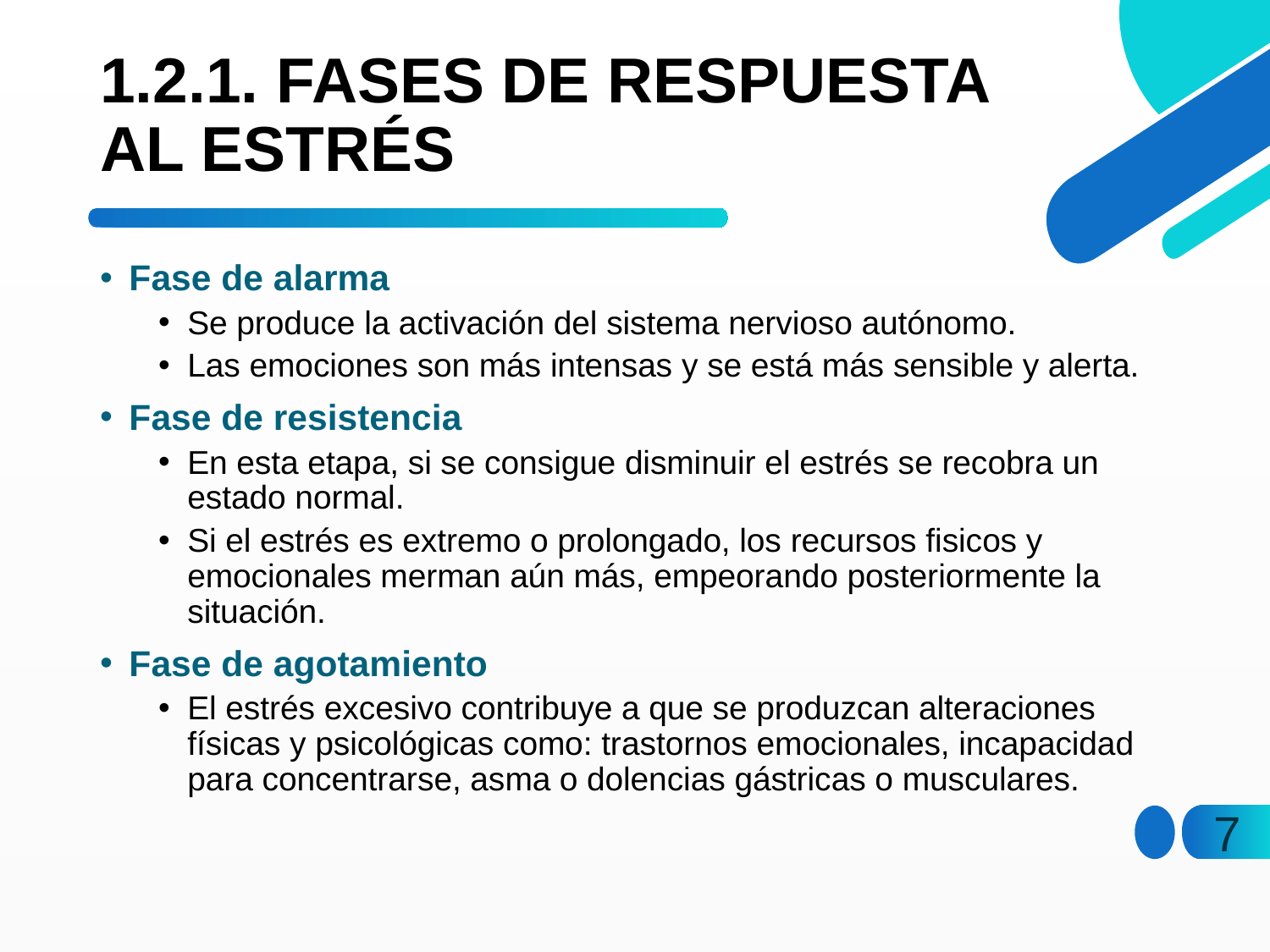

# 1.2.1. FASES DE RESPUESTA AL ESTRÉS
Fase de alarma
Se produce la activación del sistema nervioso autónomo.
Las emociones son más intensas y se está más sensible y alerta.
Fase de resistencia
En esta etapa, si se consigue disminuir el estrés se recobra un estado normal.
Si el estrés es extremo o prolongado, los recursos fisicos y emocionales merman aún más, empeorando posteriormente la situación.
Fase de agotamiento
El estrés excesivo contribuye a que se produzcan alteraciones físicas y psicológicas como: trastornos emocionales, incapacidad para concentrarse, asma o dolencias gástricas o musculares.
7